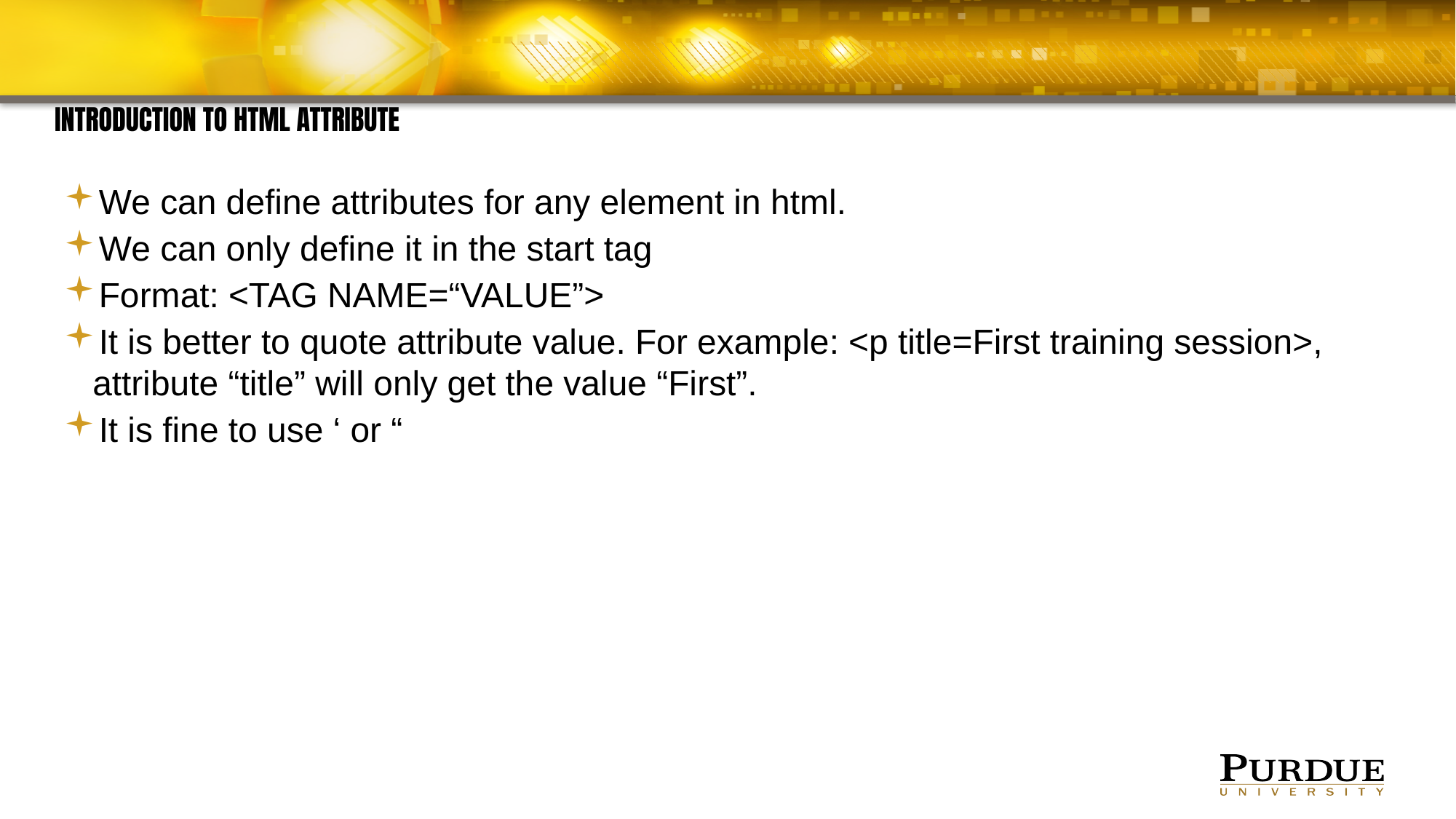

#
Introduction to HTML attribute
We can define attributes for any element in html.
We can only define it in the start tag
Format: <TAG NAME=“VALUE”>
It is better to quote attribute value. For example: <p title=First training session>, attribute “title” will only get the value “First”.
It is fine to use ‘ or “